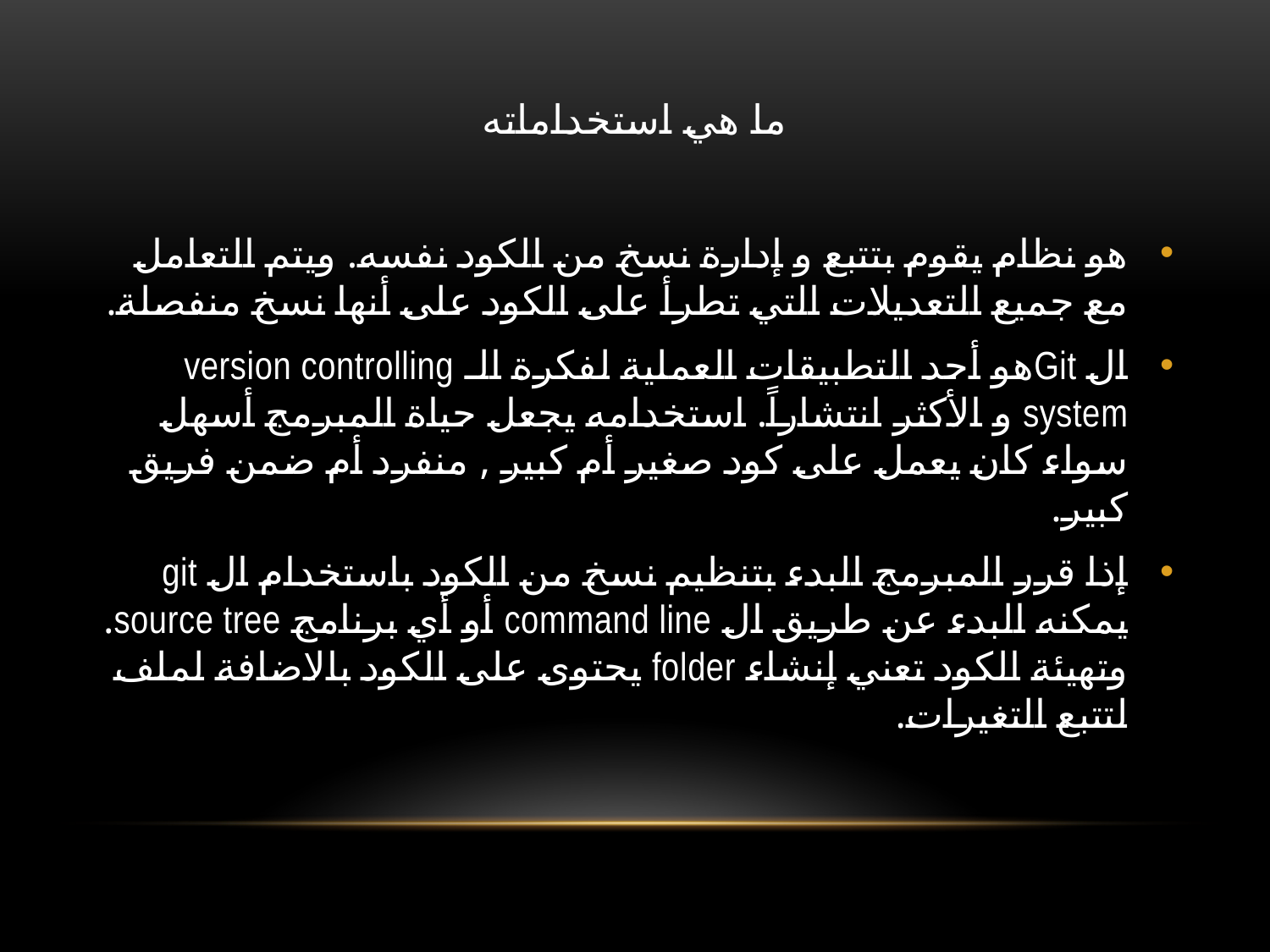

# ما هي استخداماته
هو نظام يقوم بتتبع و إدارة نسخ من الكود نفسه. ويتم التعامل مع جميع التعديلات التي تطرأ على الكود على أنها نسخ منفصلة.
ال Gitهو أحد التطبيقات العملية لفكرة الـ version controlling system و الأكثر انتشاراً. استخدامه يجعل حياة المبرمج أسهل سواء كان يعمل على كود صغير أم كبير , منفرد أم ضمن فريق كبير.
إذا قرر المبرمج البدء بتنظيم نسخ من الكود باستخدام ال git يمكنه البدء عن طريق ال command line أو أي برنامج source tree. وتهيئة الكود تعني إنشاء folder يحتوى على الكود بالاضافة لملف لتتبع التغيرات.